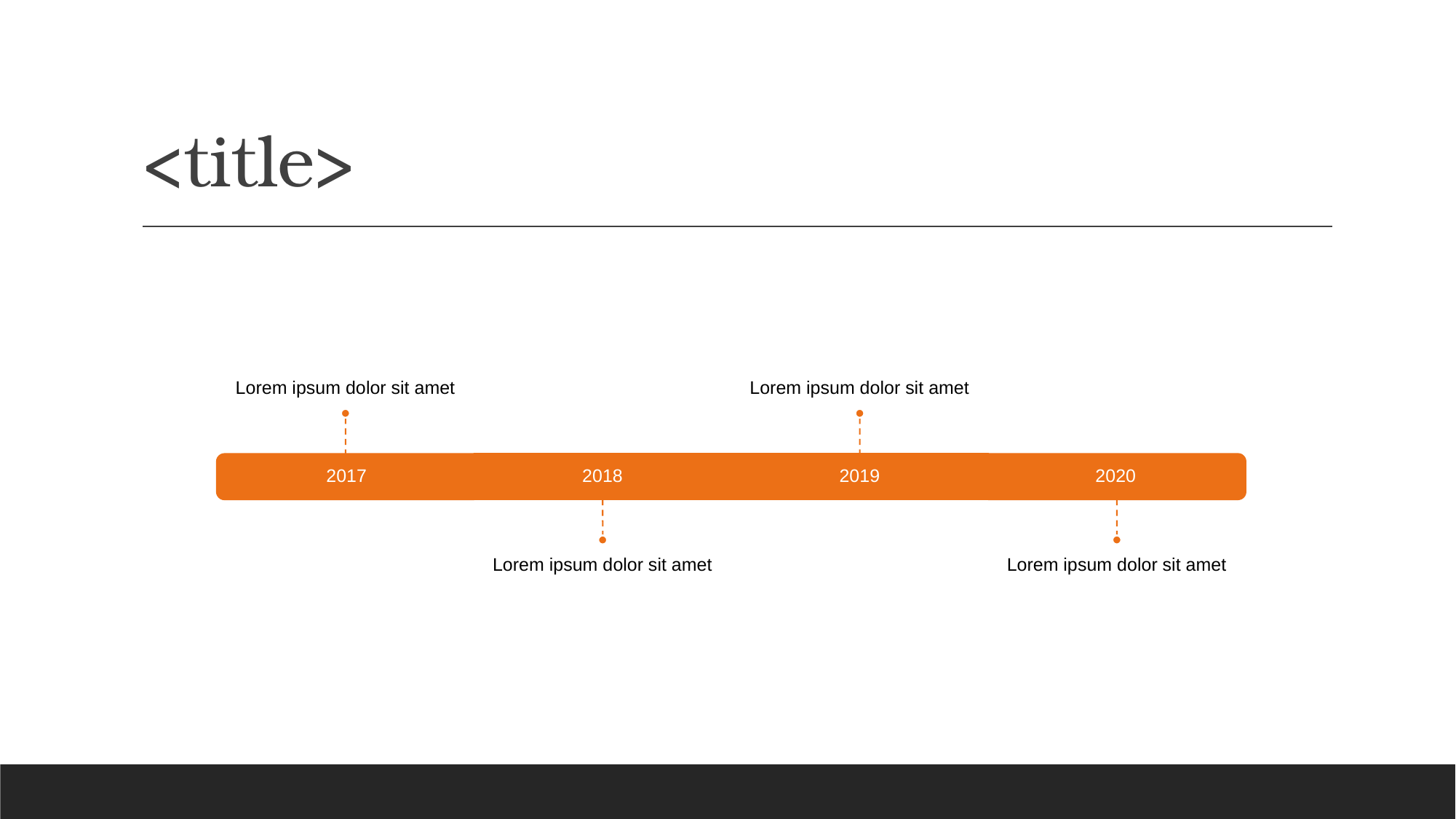

# <title>
2017
Lorem ipsum dolor sit amet
2018
Lorem ipsum dolor sit amet
2019
Lorem ipsum dolor sit amet
2020
Lorem ipsum dolor sit amet